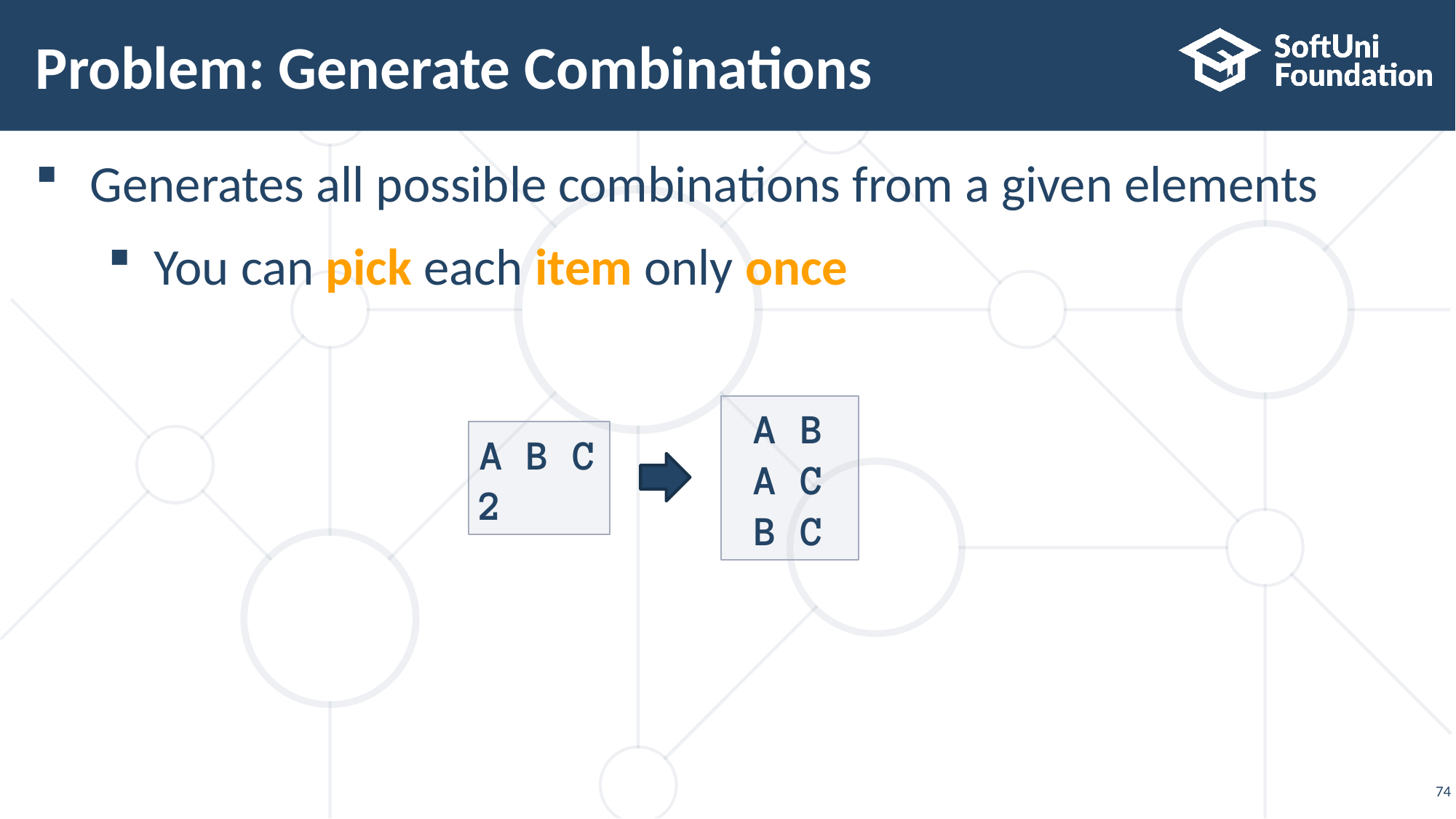

# Problem: Generate Combinations
Generates all possible combinations from a given elements
You can pick each item only once
A B
A C
B C
A B C
2

74